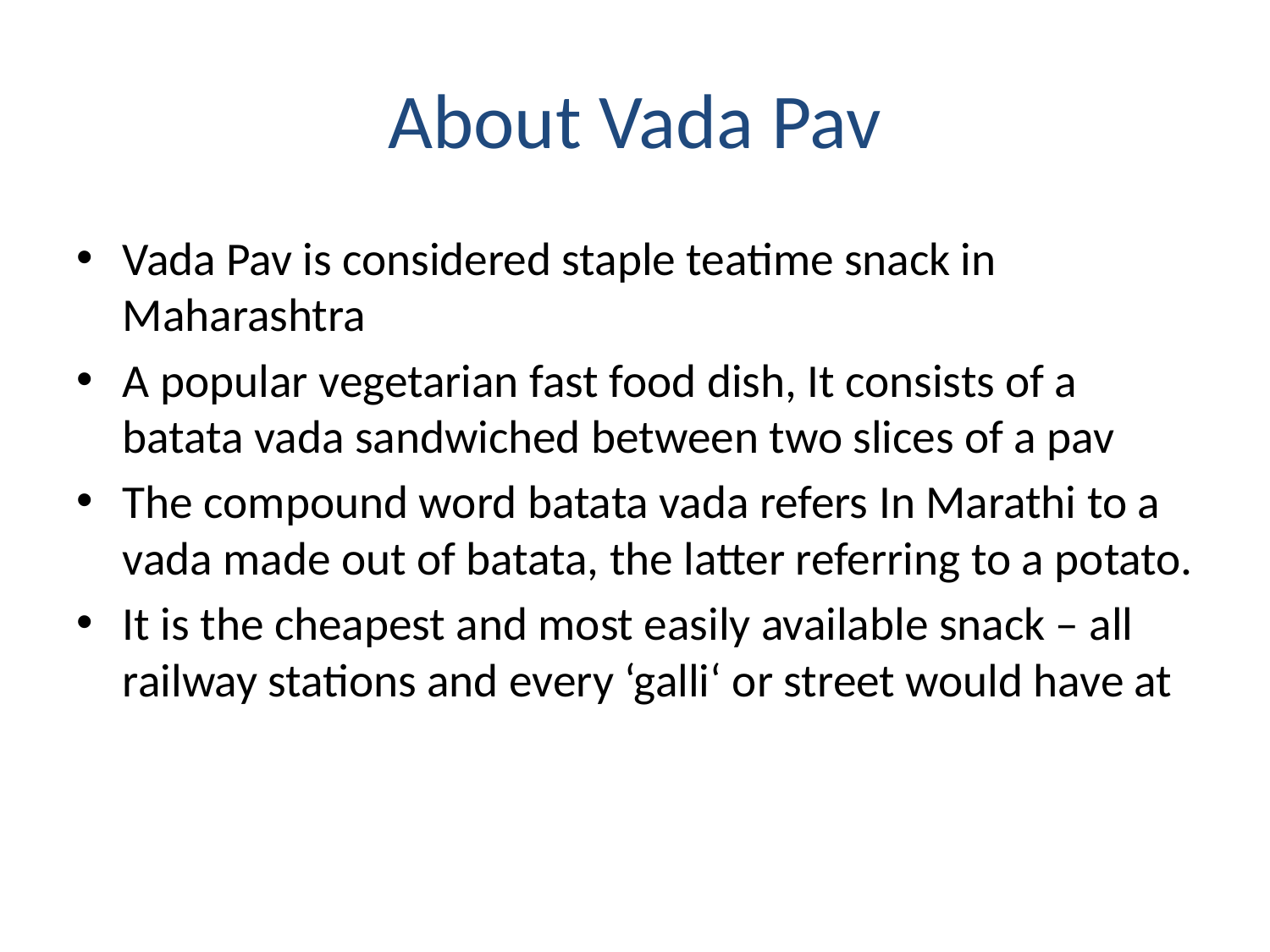

# About Vada Pav
Vada Pav is considered staple teatime snack in Maharashtra
A popular vegetarian fast food dish, It consists of a batata vada sandwiched between two slices of a pav
The compound word batata vada refers In Marathi to a vada made out of batata, the latter referring to a potato.
It is the cheapest and most easily available snack – all railway stations and every ‘galli‘ or street would have at